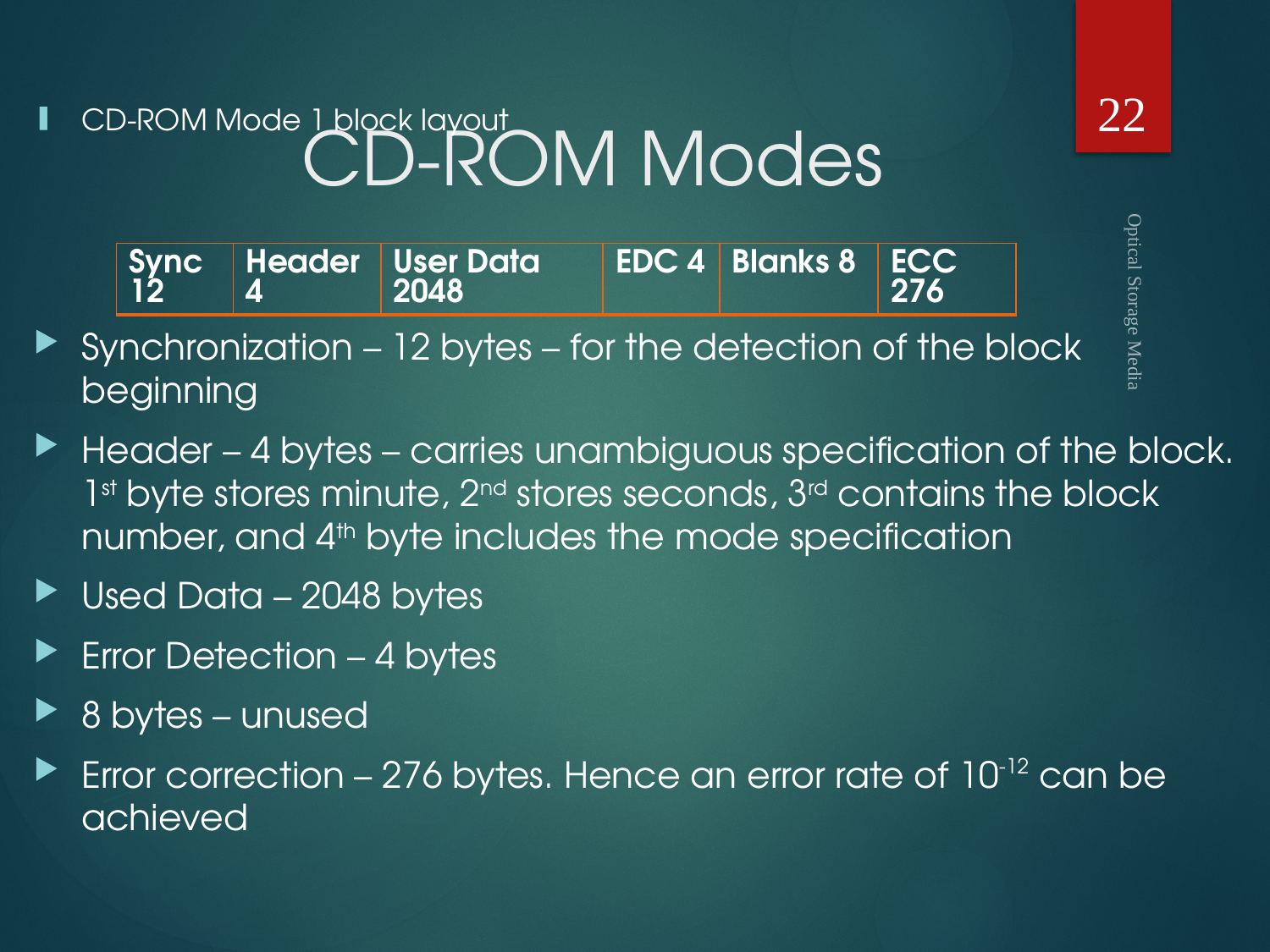

22
CD-ROM Mode 1 block layout

Synchronization – 12 bytes – for the detection of the block beginning
Header – 4 bytes – carries unambiguous specification of the block. 1st byte stores minute, 2nd stores seconds, 3rd contains the block number, and 4th byte includes the mode specification
Used Data – 2048 bytes
Error Detection – 4 bytes
8 bytes – unused
Error correction – 276 bytes. Hence an error rate of 10-12 can be achieved
# CD-ROM Modes
| Sync 12 | Header 4 | User Data 2048 | EDC 4 | Blanks 8 | ECC 276 |
| --- | --- | --- | --- | --- | --- |
Optical Storage Media